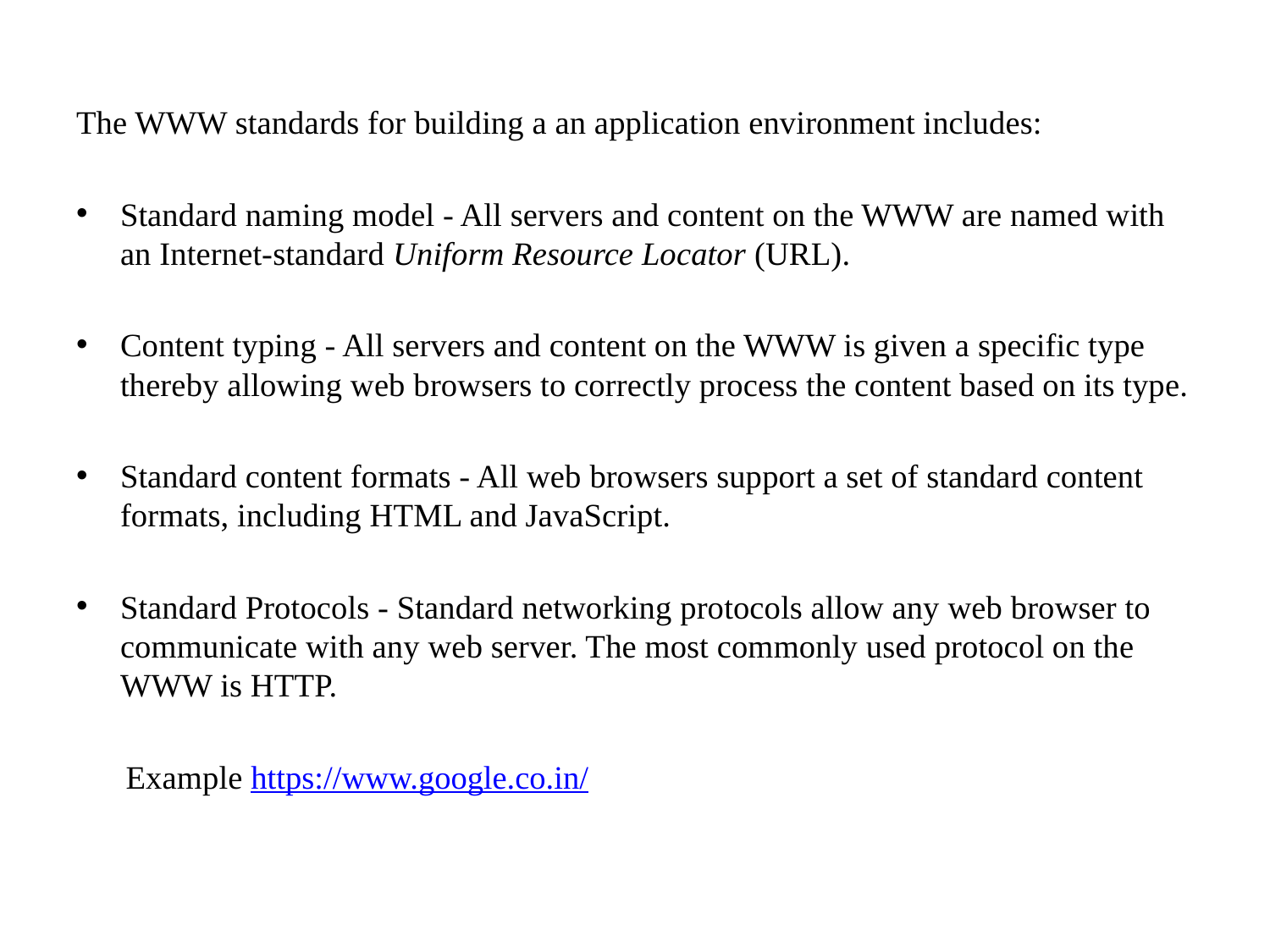

The WWW standards for building a an application environment includes:

Standard naming model - All servers and content on the WWW are named with an Internet-standard Uniform Resource Locator (URL).

Content typing - All servers and content on the WWW is given a specific type thereby allowing web browsers to correctly process the content based on its type.

Standard content formats - All web browsers support a set of standard content formats, including HTML and JavaScript.

Standard Protocols - Standard networking protocols allow any web browser to communicate with any web server. The most commonly used protocol on the WWW is HTTP.

      Example https://www.google.co.in/